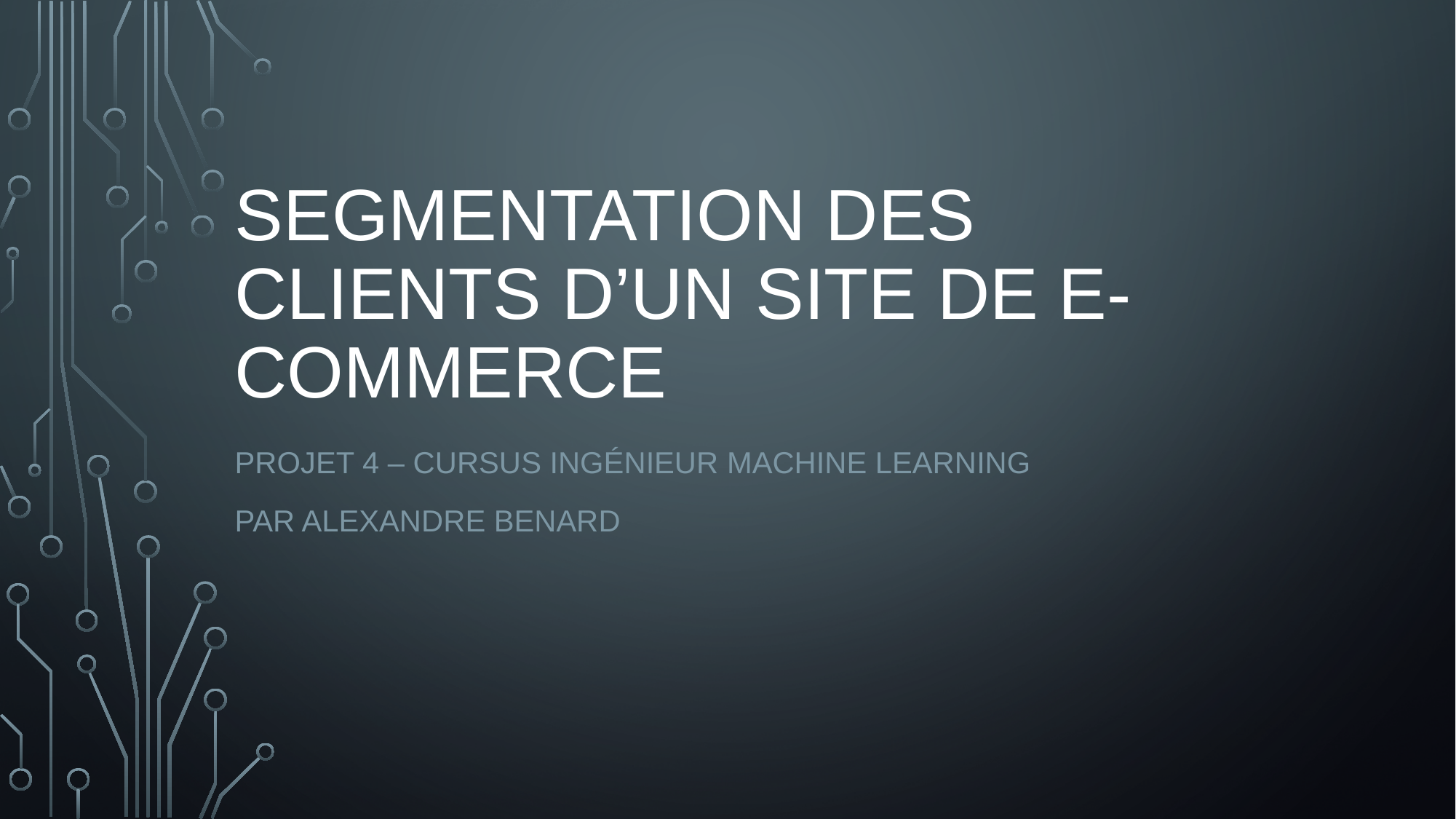

# Segmentation des clients d’un site de e-commerce
Projet 4 – Cursus Ingénieur Machine Learning
Par Alexandre BENARD